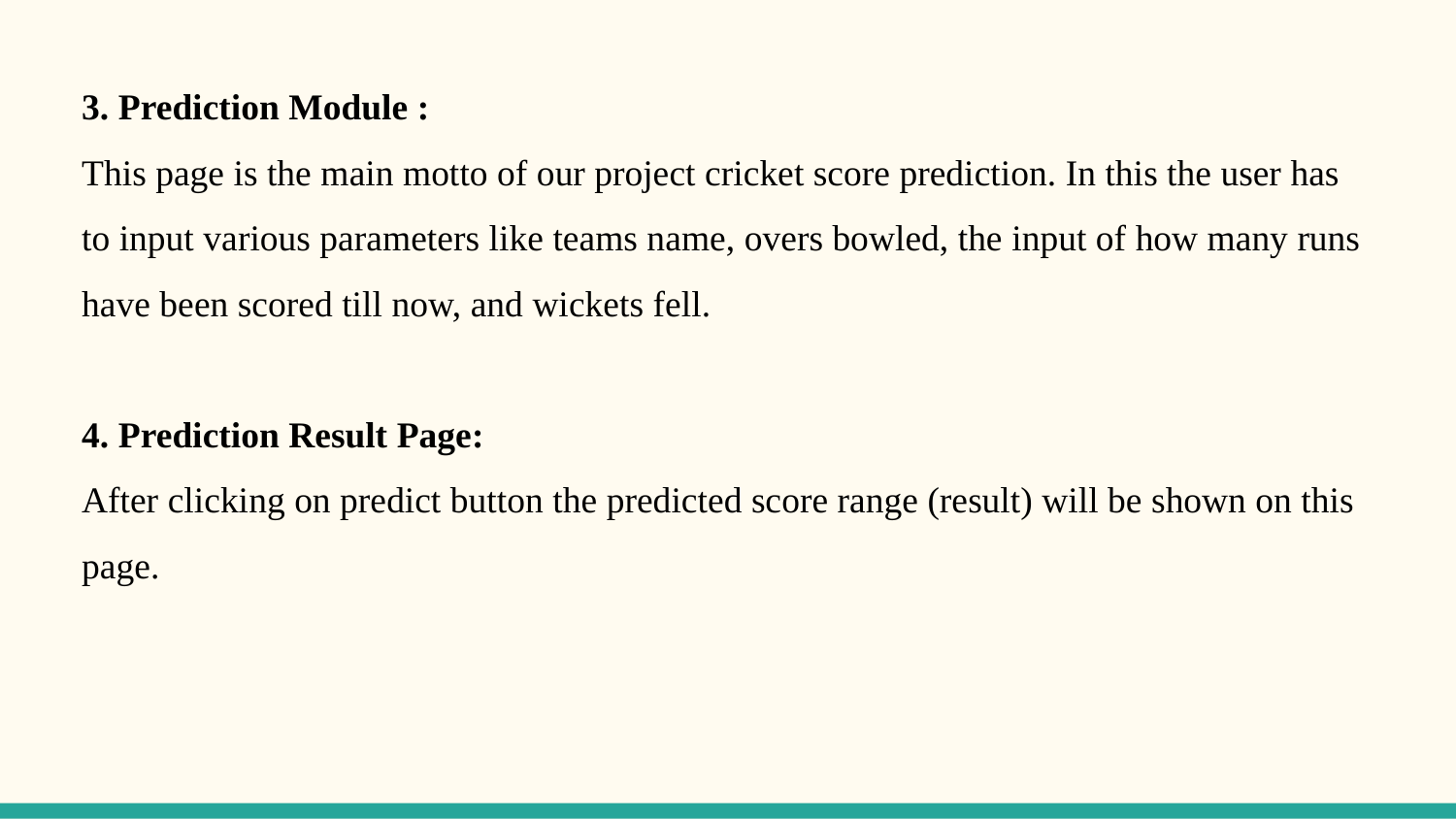

# 3. Prediction Module : This page is the main motto of our project cricket score prediction. In this the user has to input various parameters like teams name, overs bowled, the input of how many runs have been scored till now, and wickets fell. 4. Prediction Result Page: After clicking on predict button the predicted score range (result) will be shown on this page.